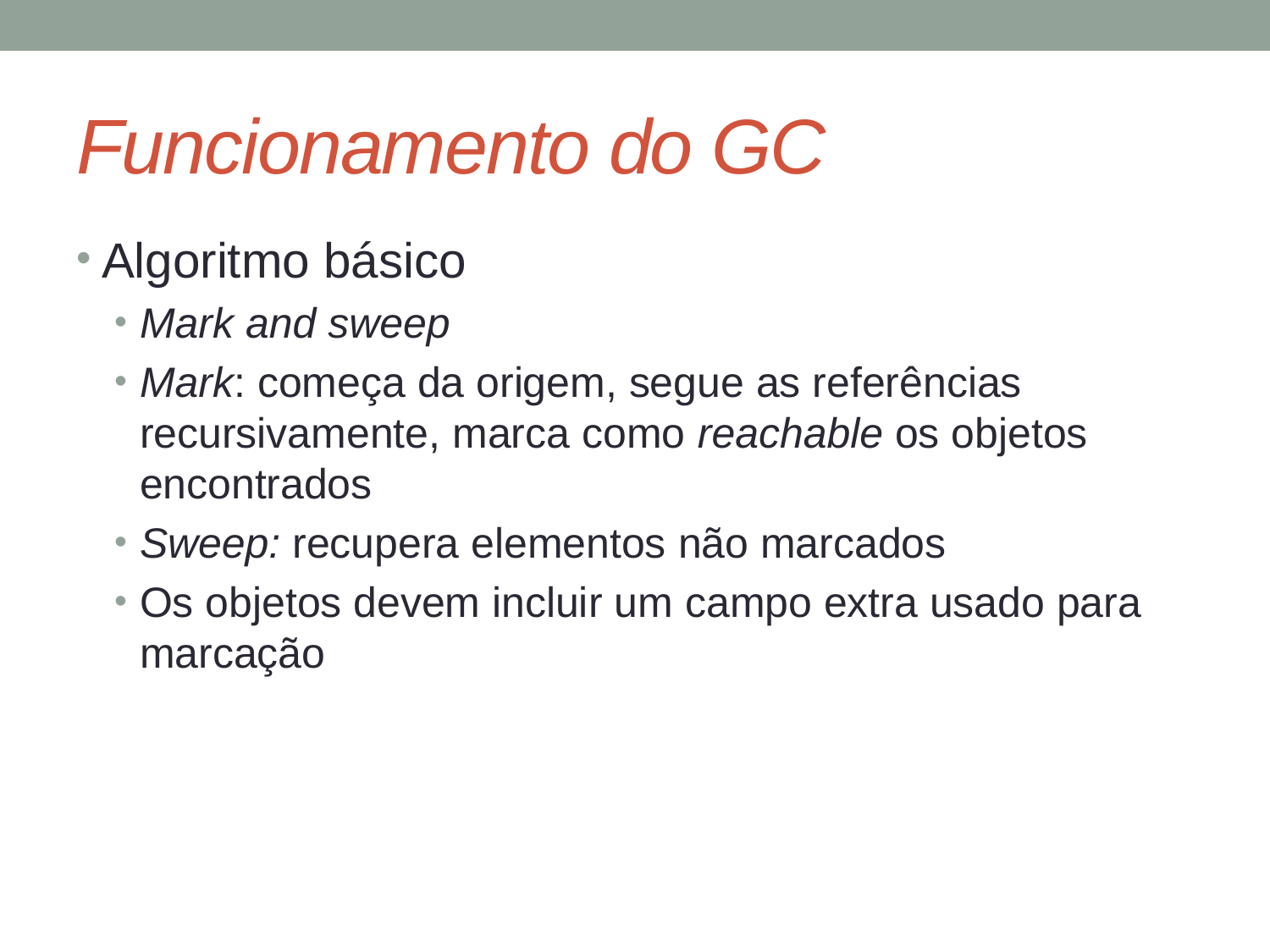

# Funcionamento do GC
Algoritmo básico
Mark and sweep
Mark: começa da origem, segue as referências recursivamente, marca como reachable os objetos encontrados
Sweep: recupera elementos não marcados
Os objetos devem incluir um campo extra usado para marcação